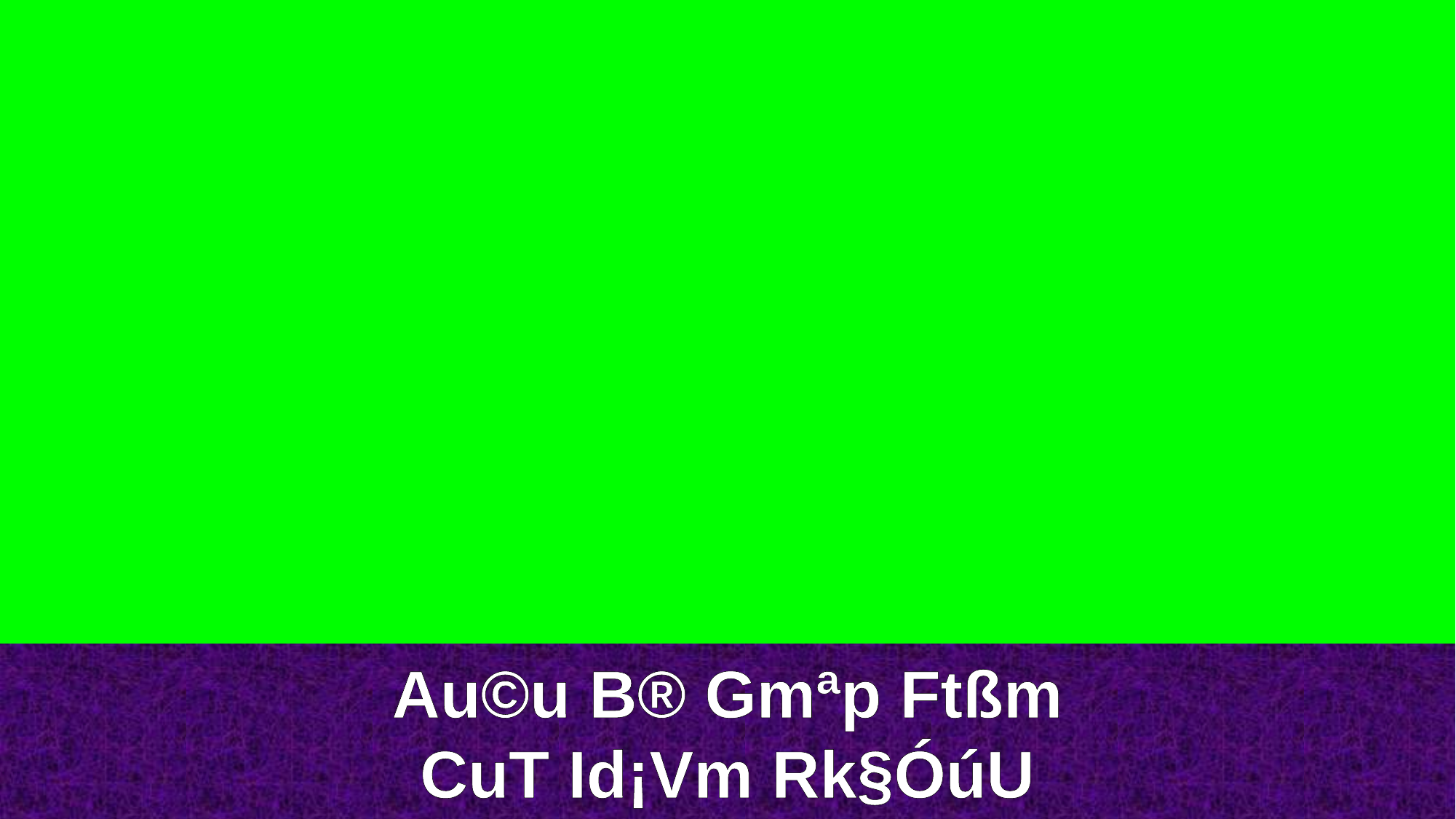

Au©u B® Gmªp Ftßm
CuT Id¡Vm Rk§ÓúU